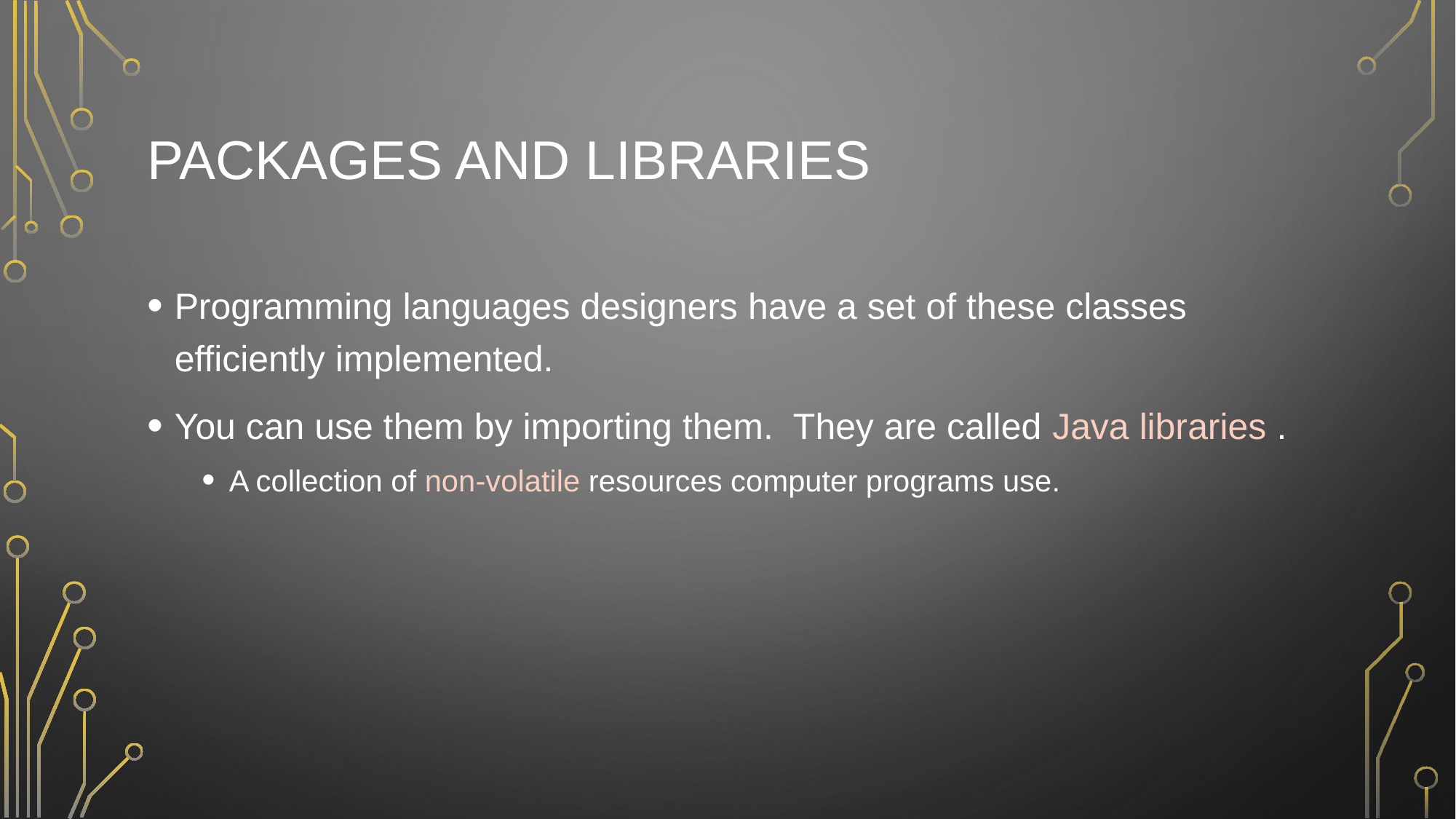

# Packages and libraries
Programming languages designers have a set of these classes efficiently implemented.
You can use them by importing them.  They are called Java libraries .
A collection of non-volatile resources computer programs use.